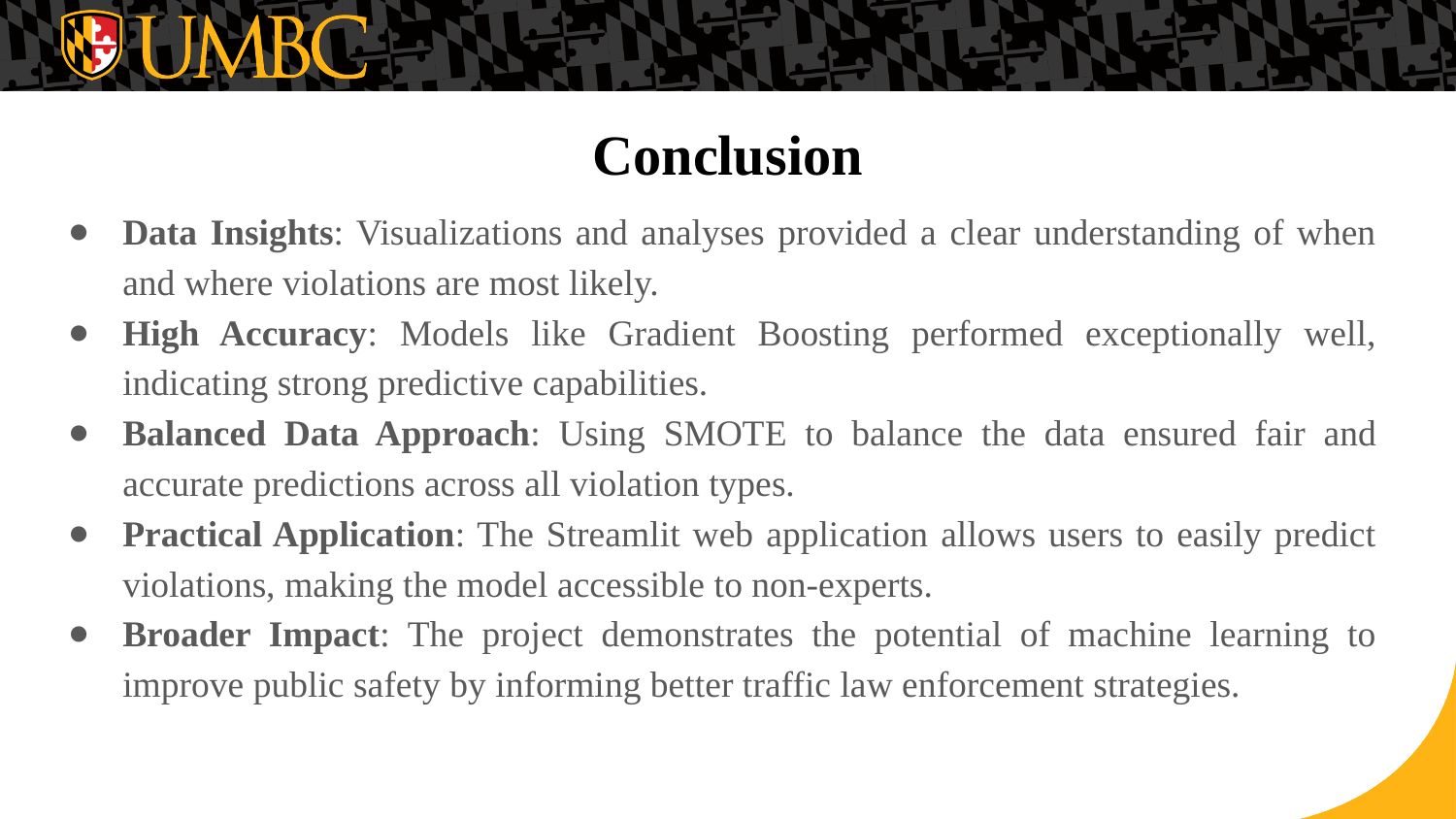

# Conclusion
Data Insights: Visualizations and analyses provided a clear understanding of when and where violations are most likely.
High Accuracy: Models like Gradient Boosting performed exceptionally well, indicating strong predictive capabilities.
Balanced Data Approach: Using SMOTE to balance the data ensured fair and accurate predictions across all violation types.
Practical Application: The Streamlit web application allows users to easily predict violations, making the model accessible to non-experts.
Broader Impact: The project demonstrates the potential of machine learning to improve public safety by informing better traffic law enforcement strategies.